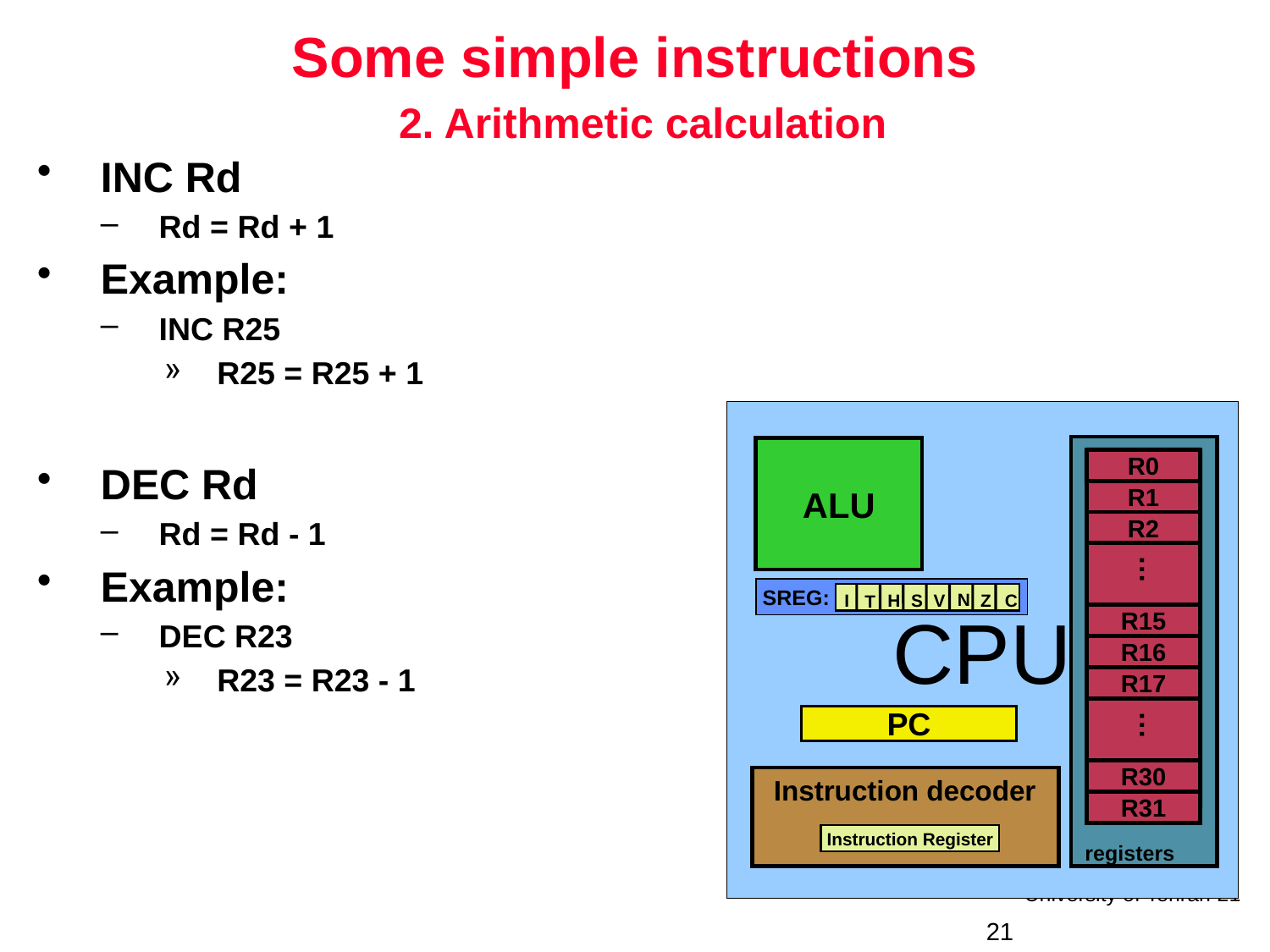

# Some simple instructions 2. Arithmetic calculation
INC Rd
Rd = Rd + 1
Example:
INC R25
R25 = R25 + 1

DEC Rd
Rd = Rd - 1
Example:
DEC R23
R23 = R23 - 1
CPU

ALU
R0

R1
R2
…

R15
R16
R17
…

R30
R31

SREG:
N
H
Z

I
S
V

C

T

PC
Instruction decoder

Instruction Register
registers
21